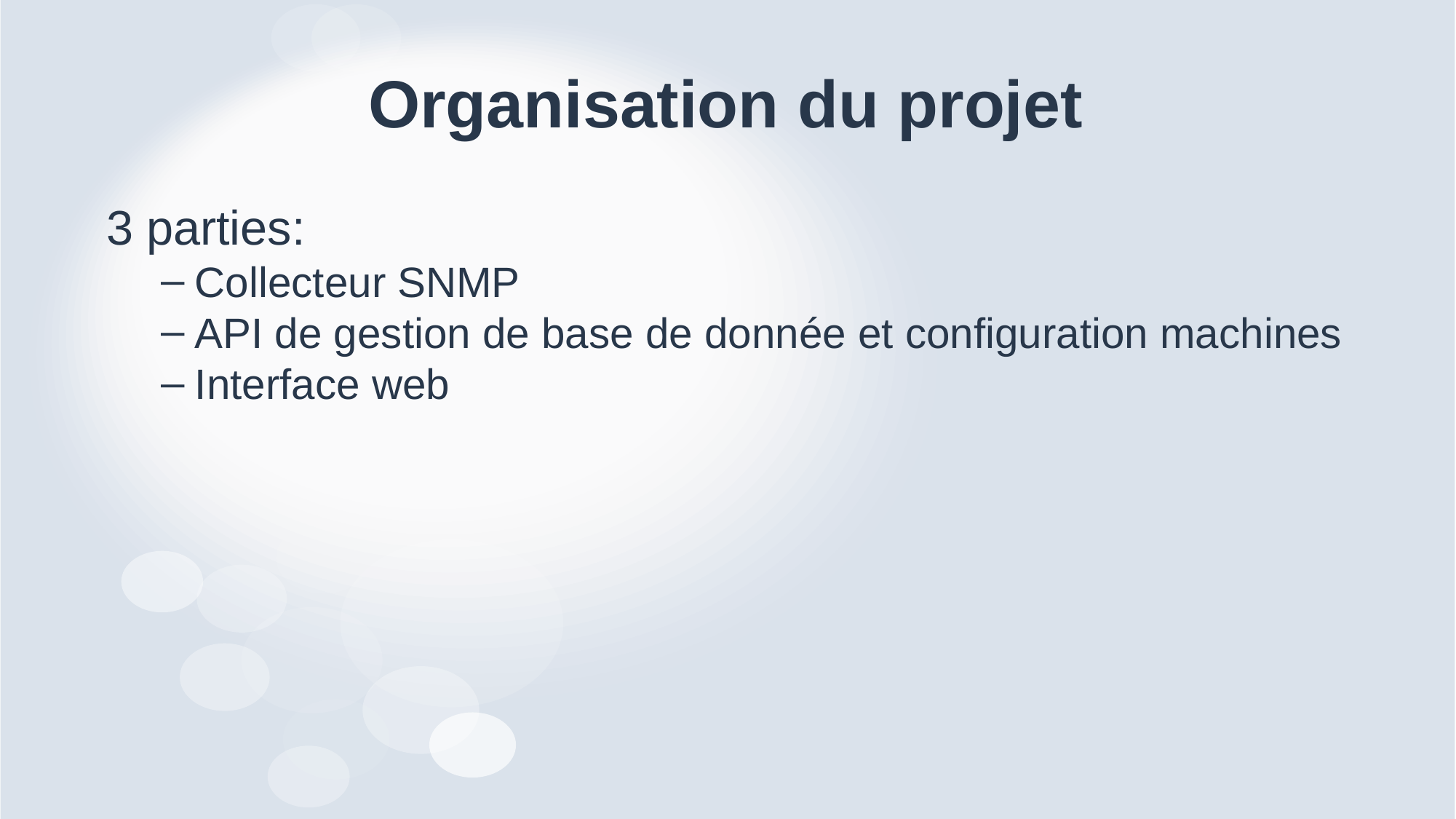

# Organisation du projet
3 parties:
Collecteur SNMP
API de gestion de base de donnée et configuration machines
Interface web